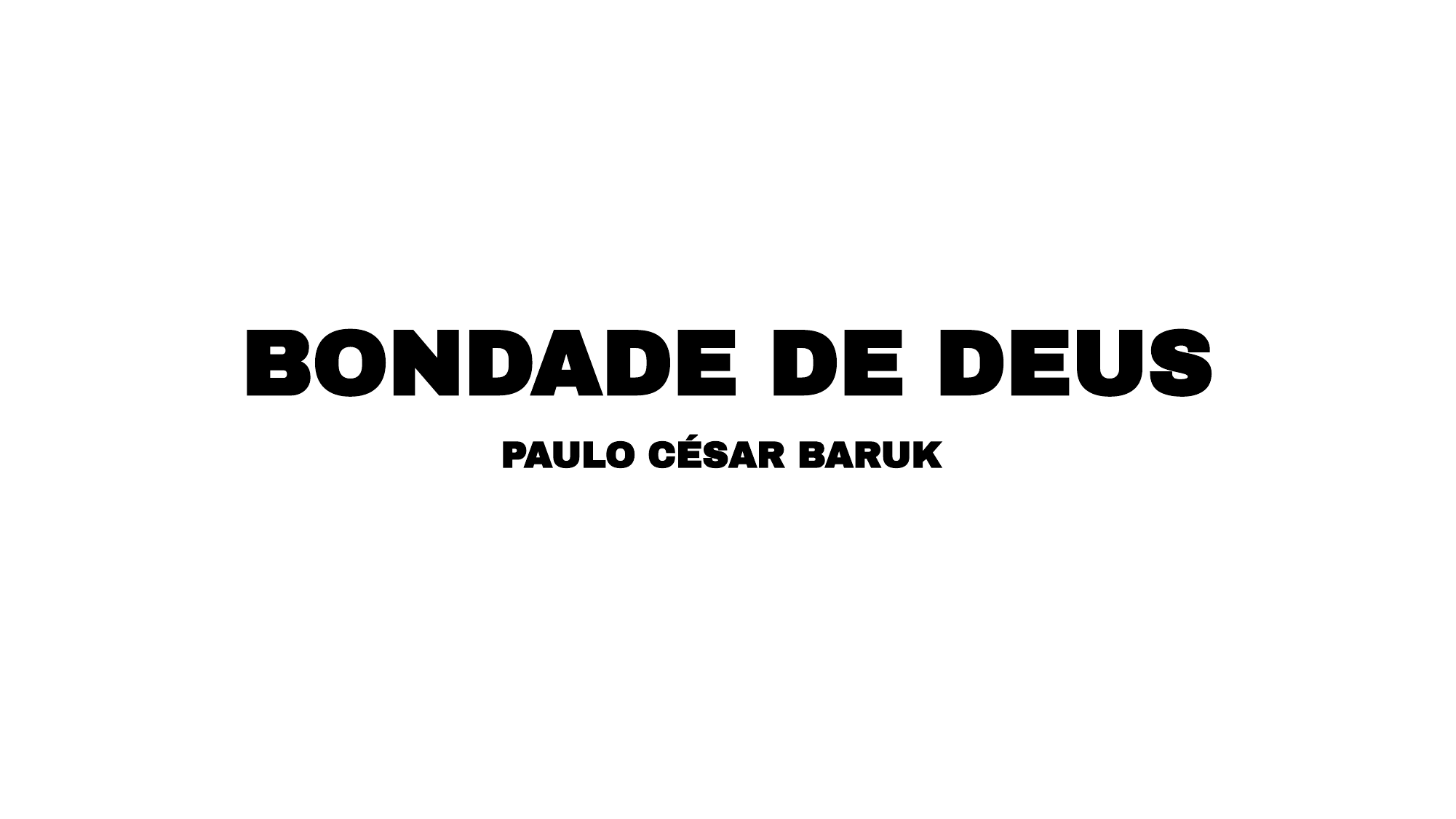

# BONDADE DE DEUS
PAULO CÉSAR BARUK